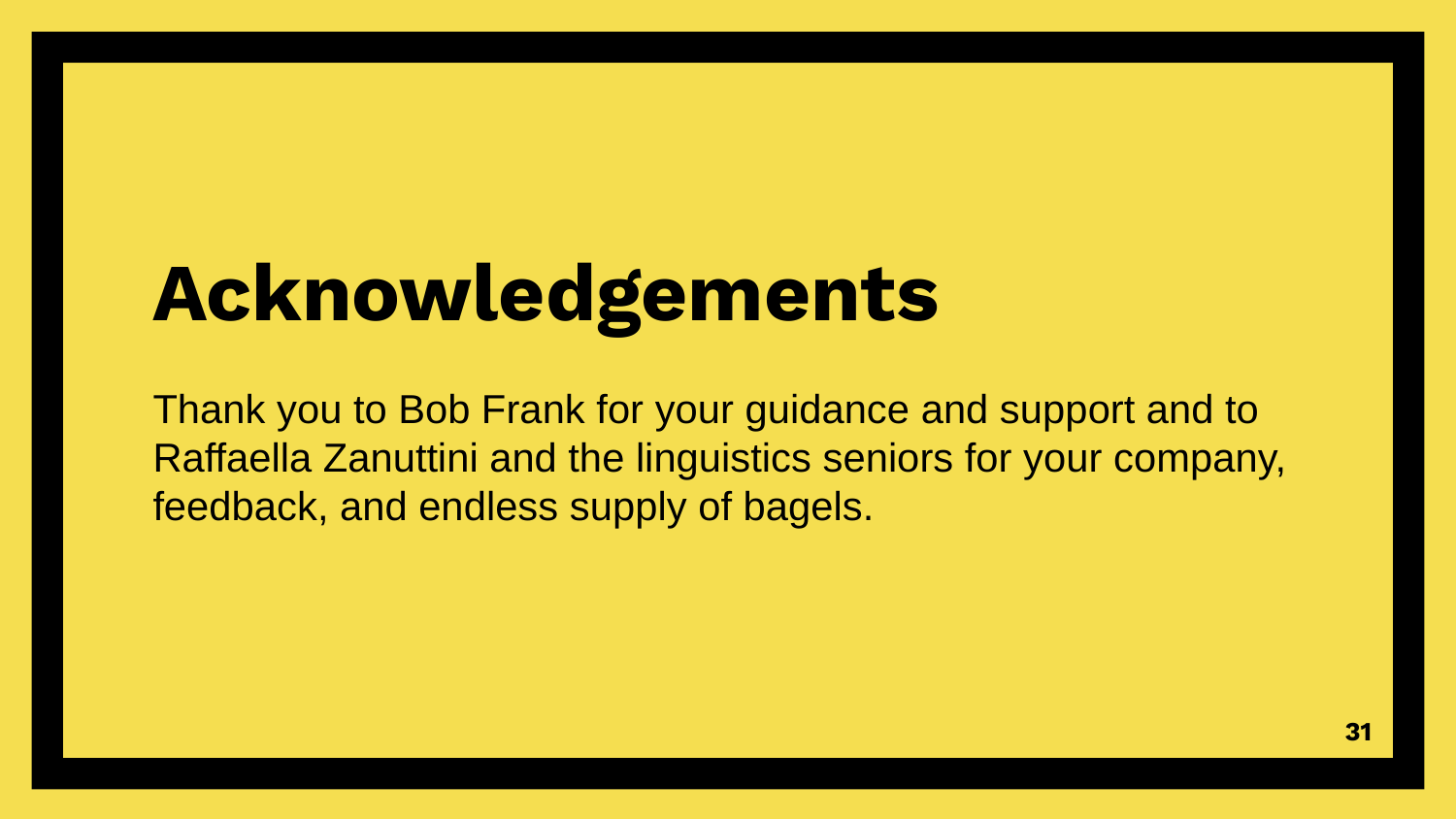

# Acknowledgements
Thank you to Bob Frank for your guidance and support and to Raffaella Zanuttini and the linguistics seniors for your company, feedback, and endless supply of bagels.
31